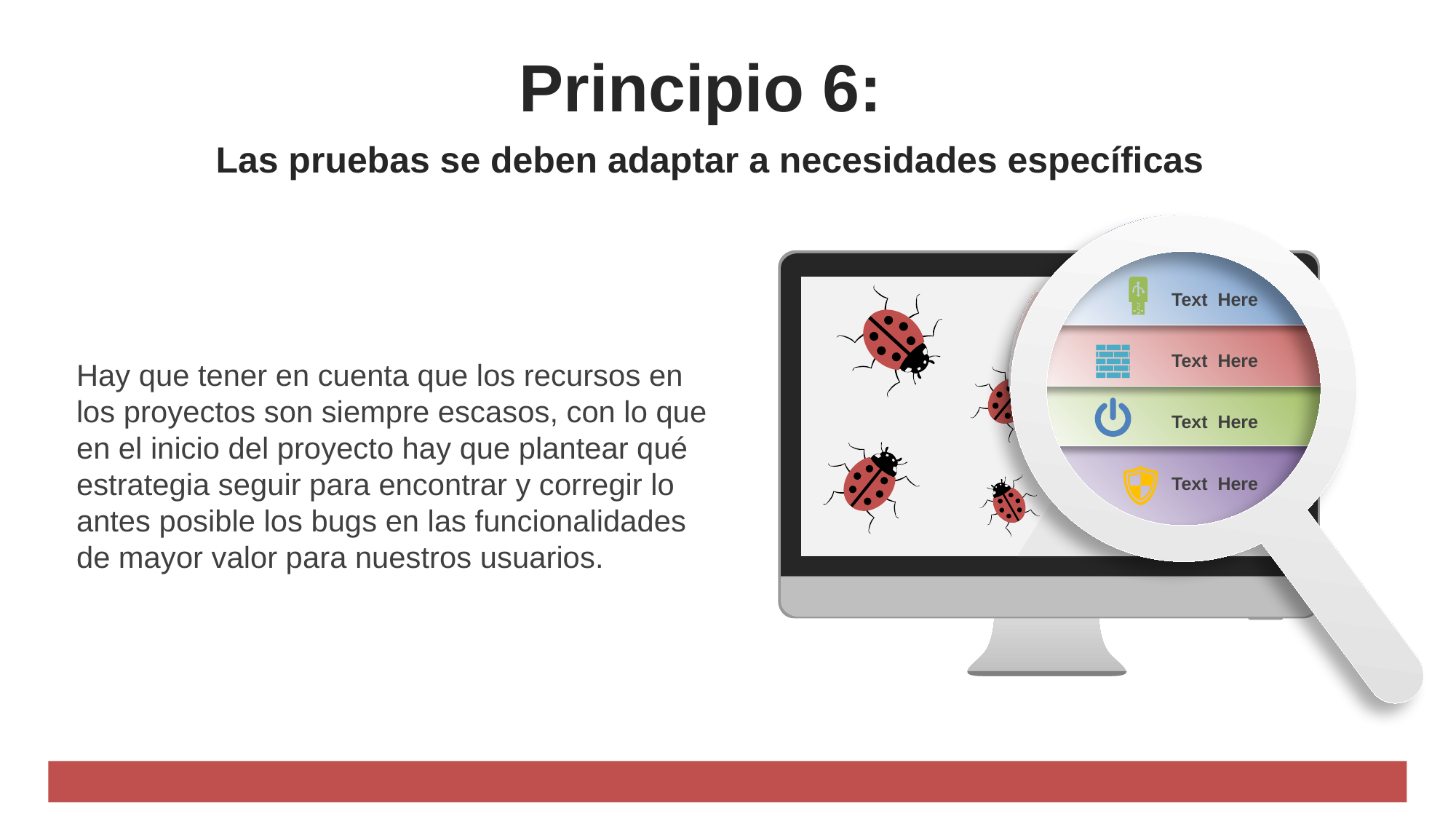

Principio 6:
Las pruebas se deben adaptar a necesidades específicas

Text  Here

Text  Here

Text  Here

Text  Here

Hay que tener en cuenta que los recursos en los proyectos son siempre escasos, con lo que en el inicio del proyecto hay que plantear qué estrategia seguir para encontrar y corregir lo antes posible los bugs en las funcionalidades de mayor valor para nuestros usuarios.